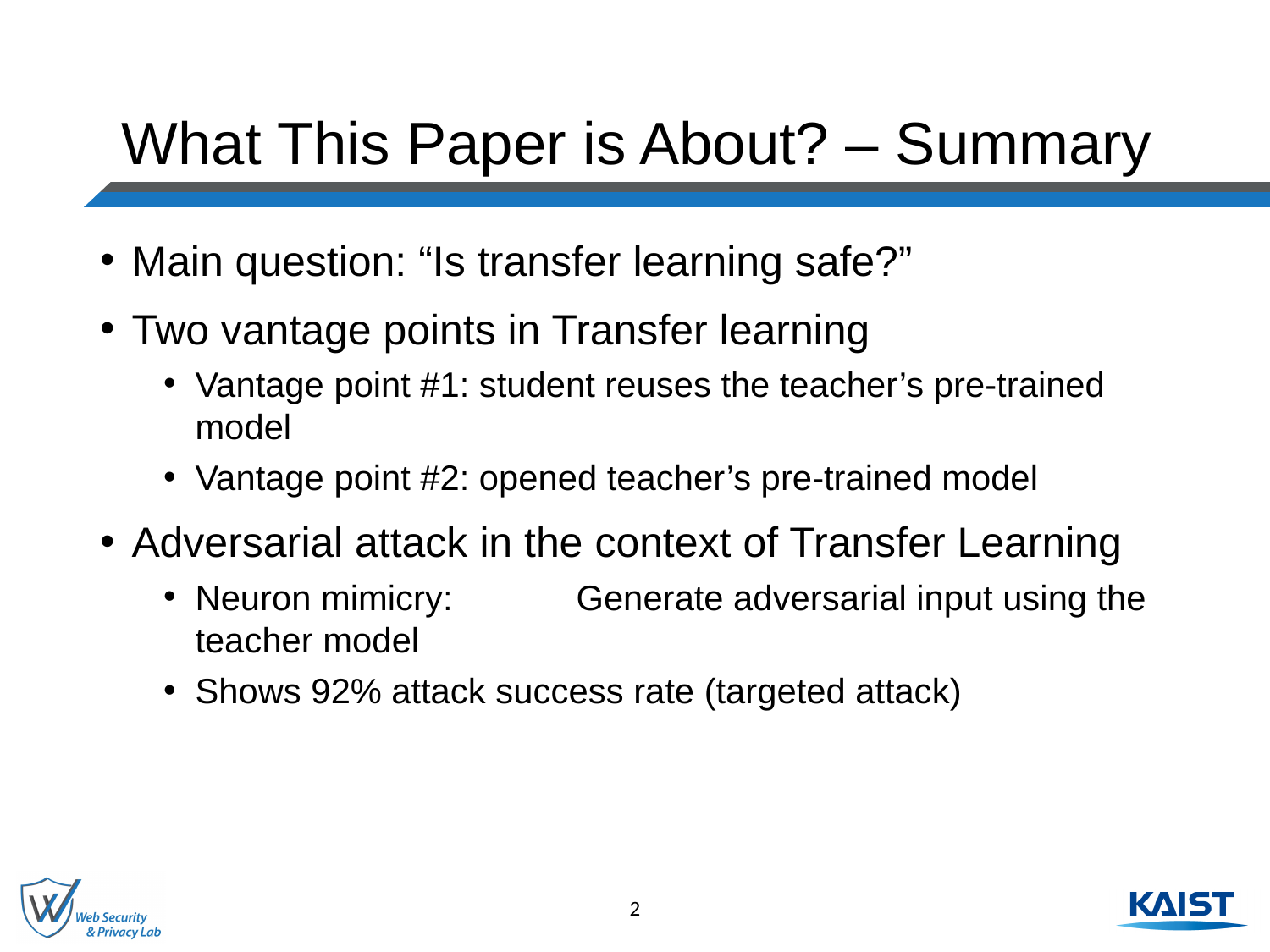

# What This Paper is About? – Summary
Main question: “Is transfer learning safe?”
Two vantage points in Transfer learning
Vantage point #1: student reuses the teacher’s pre-trained model
Vantage point #2: opened teacher’s pre-trained model
Adversarial attack in the context of Transfer Learning
Neuron mimicry:	Generate adversarial input using the teacher model
Shows 92% attack success rate (targeted attack)
2